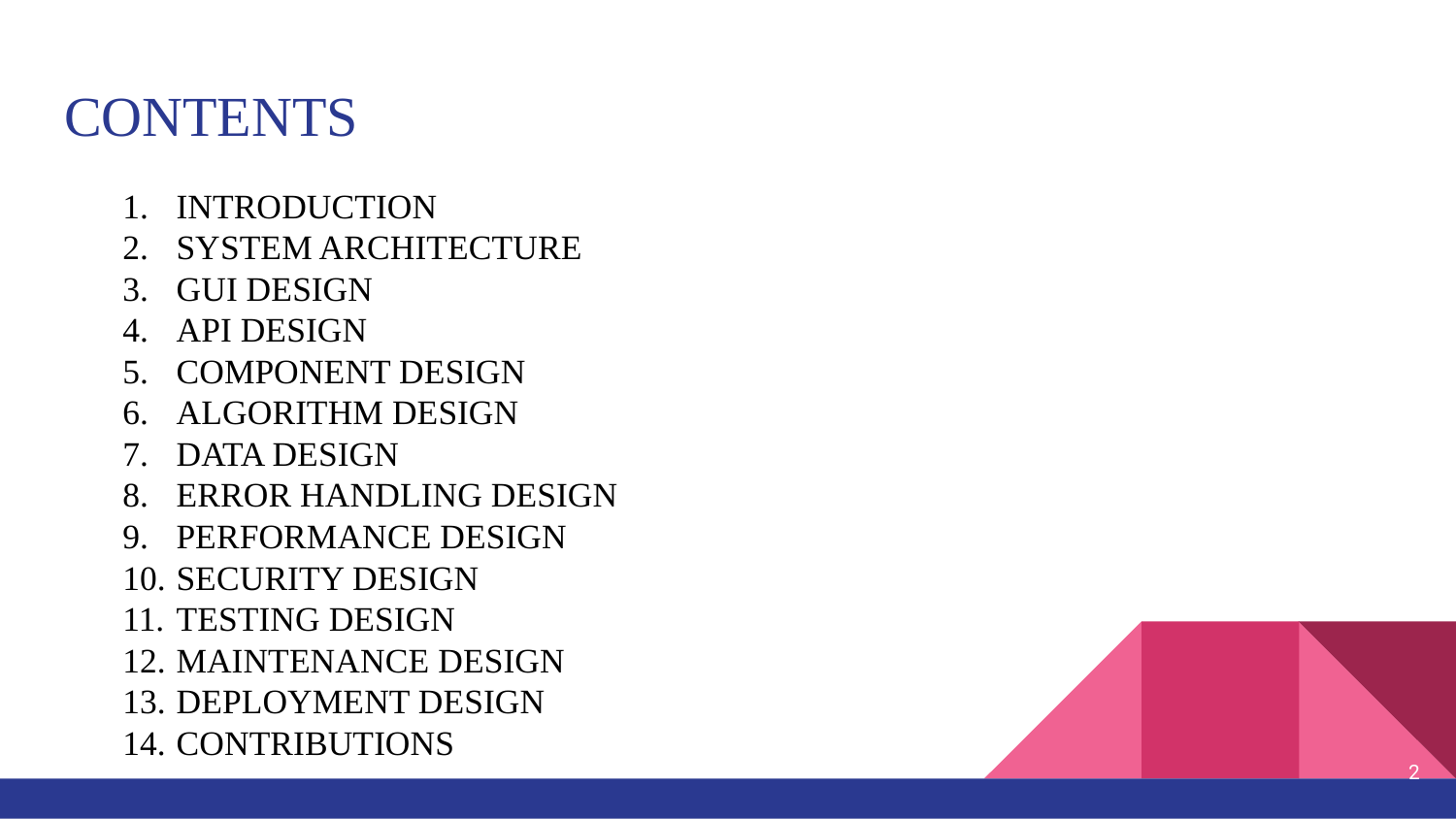

# CONTENTS
INTRODUCTION
SYSTEM ARCHITECTURE
GUI DESIGN
API DESIGN
COMPONENT DESIGN
ALGORITHM DESIGN
DATA DESIGN
ERROR HANDLING DESIGN
PERFORMANCE DESIGN
SECURITY DESIGN
TESTING DESIGN
MAINTENANCE DESIGN
DEPLOYMENT DESIGN
CONTRIBUTIONS
2